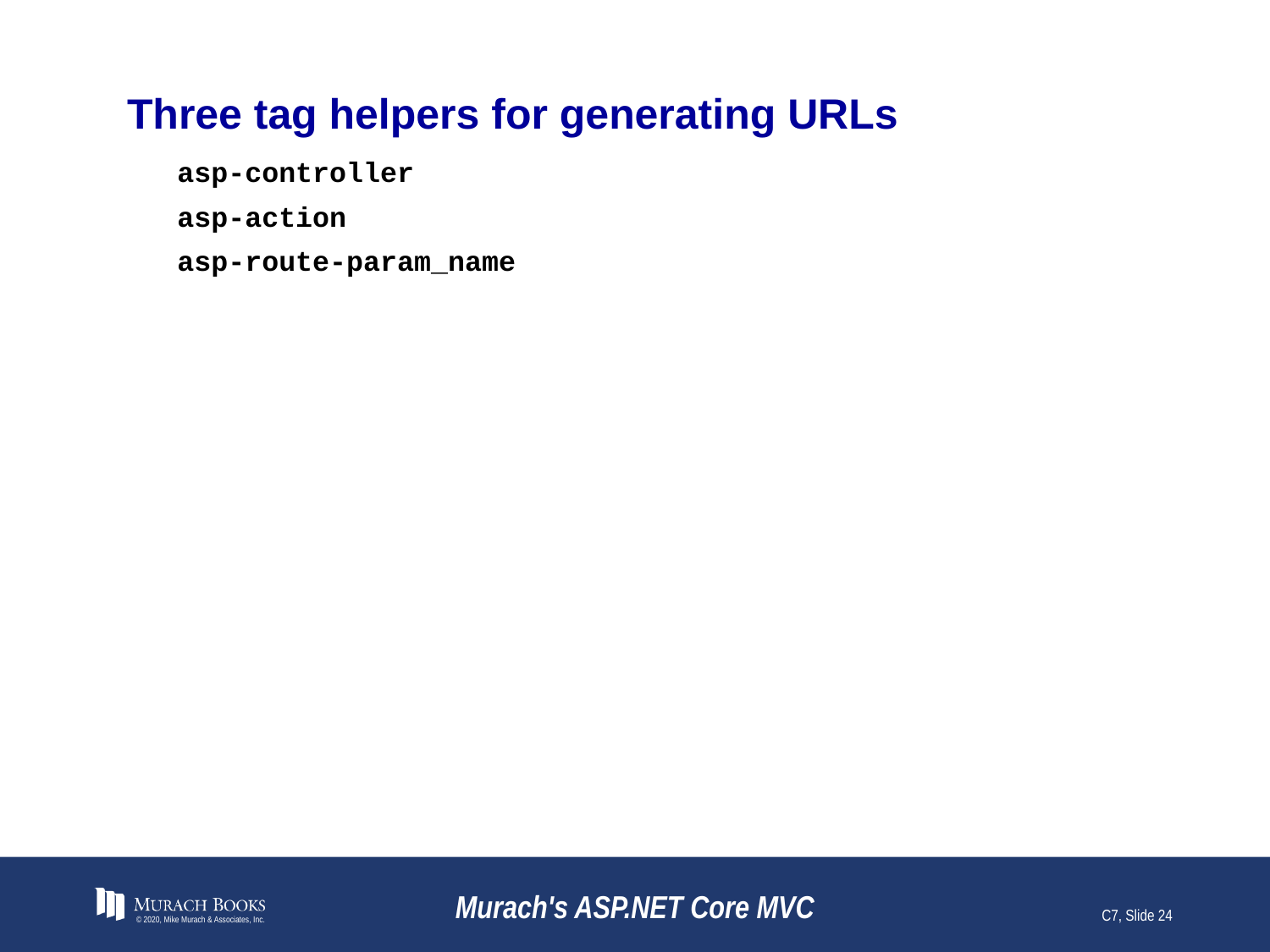

# Three tag helpers for generating URLs
asp-controller
asp-action
asp-route-param_name

© 2020, Mike Murach & Associates, Inc.
Murach's ASP.NET Core MVC

C7, Slide 24